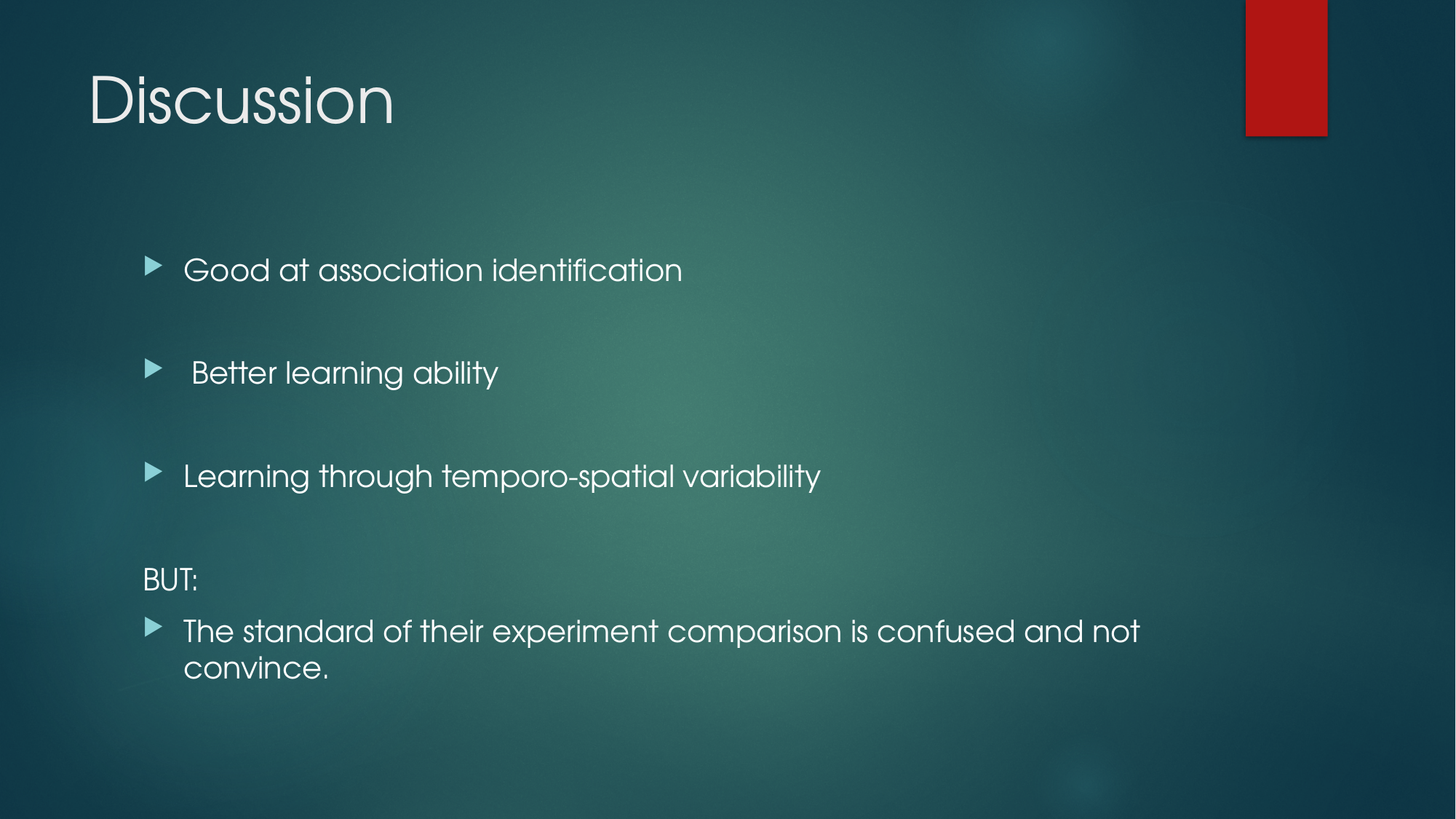

# Discussion
Good at association identification

 Better learning ability

Learning through temporo-spatial variability

BUT:
The standard of their experiment comparison is confused and not convince.